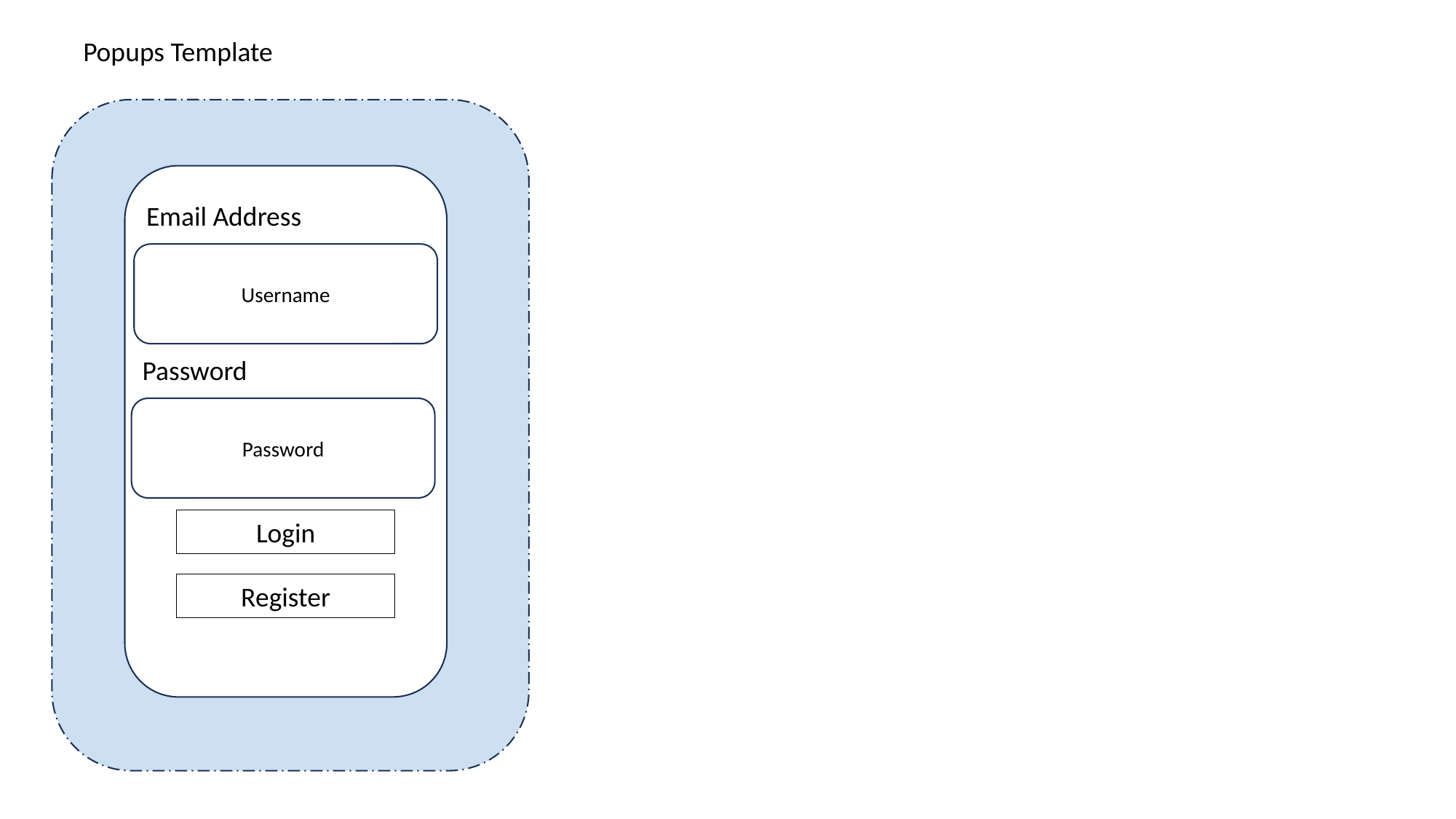

Popups Template

Username
Email Address
Password
Password
Register
Login